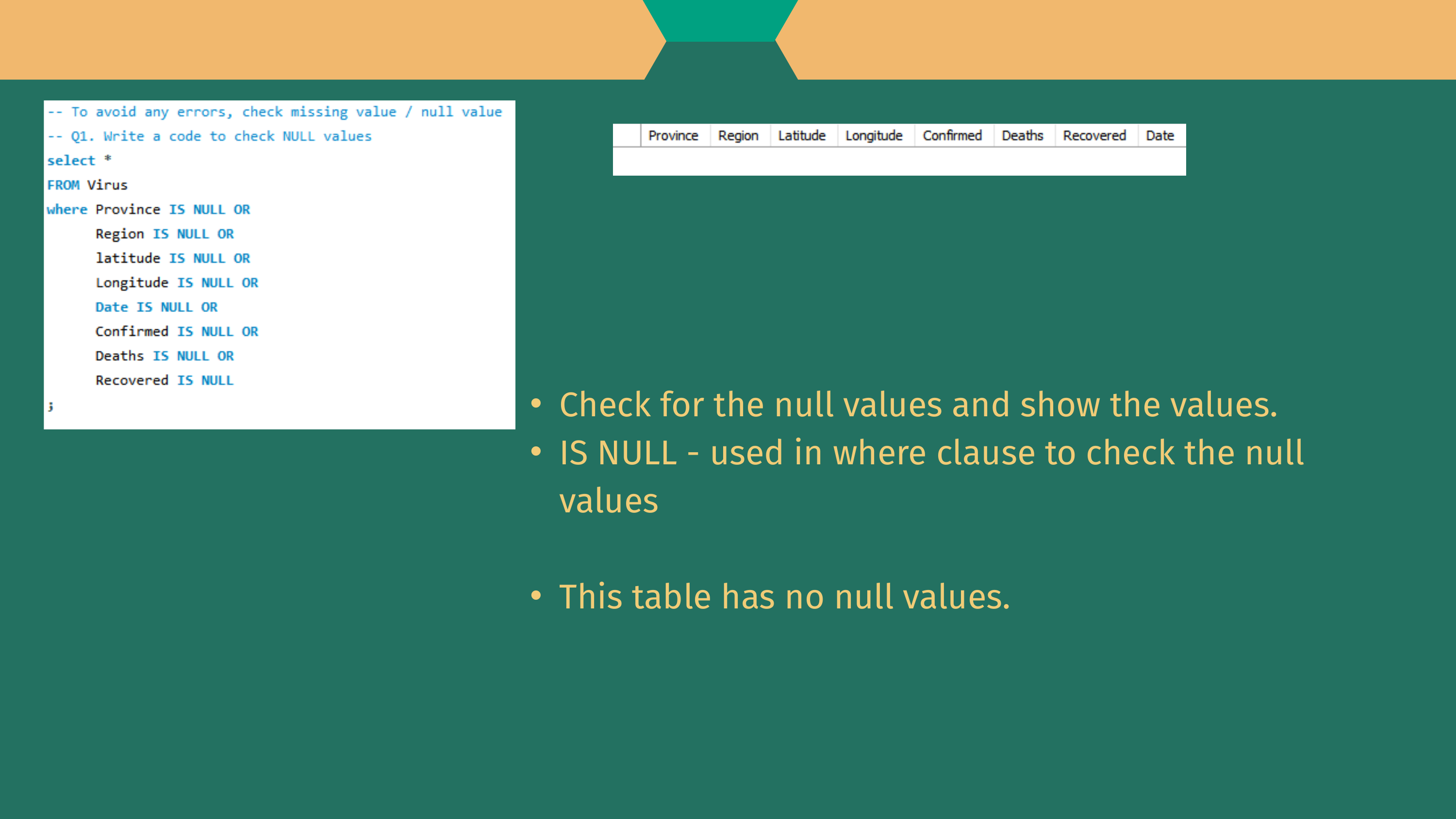

Check for the null values and show the values.
IS NULL - used in where clause to check the null values

This table has no null values.